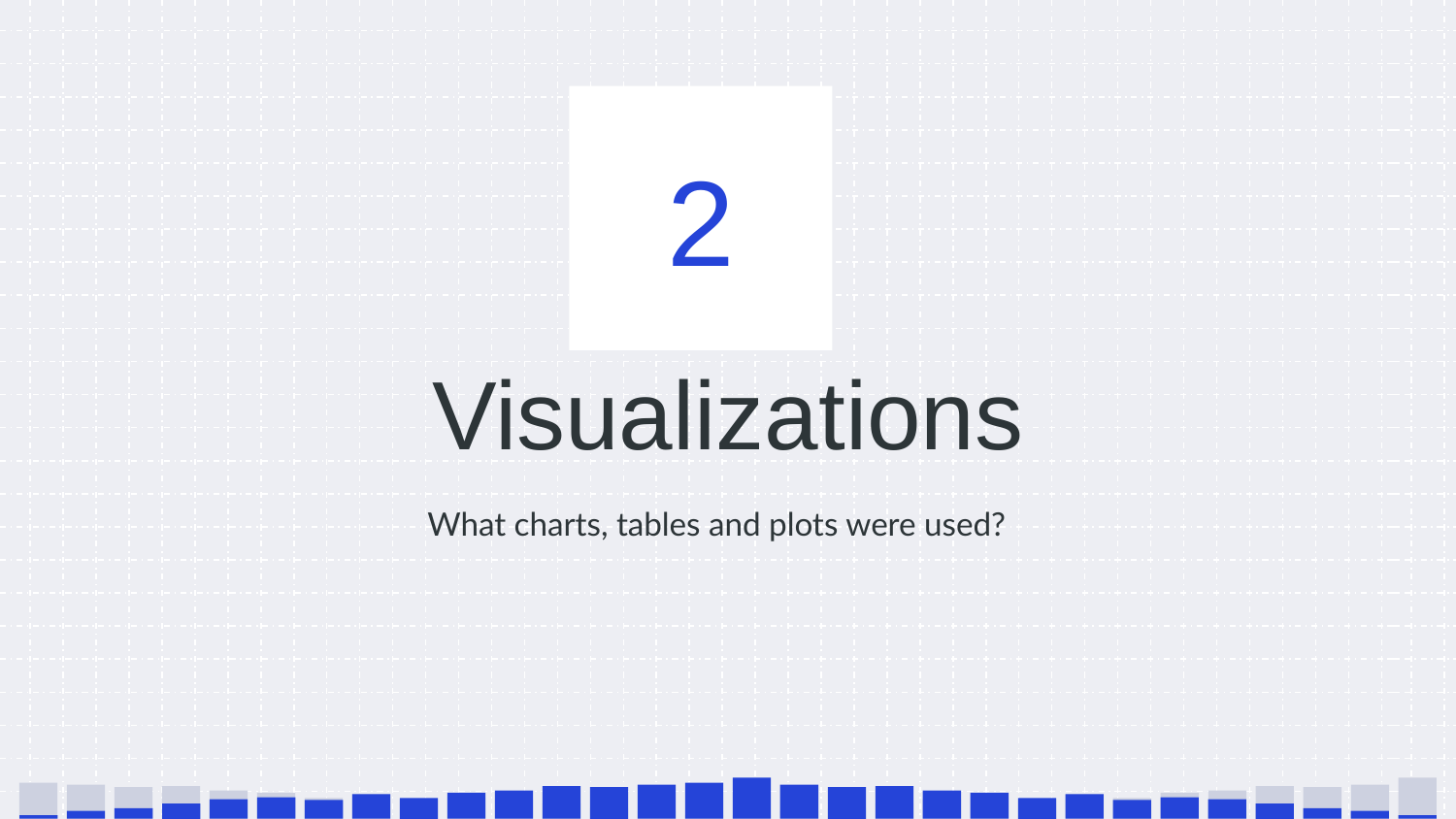

2
# Visualizations
What charts, tables and plots were used?